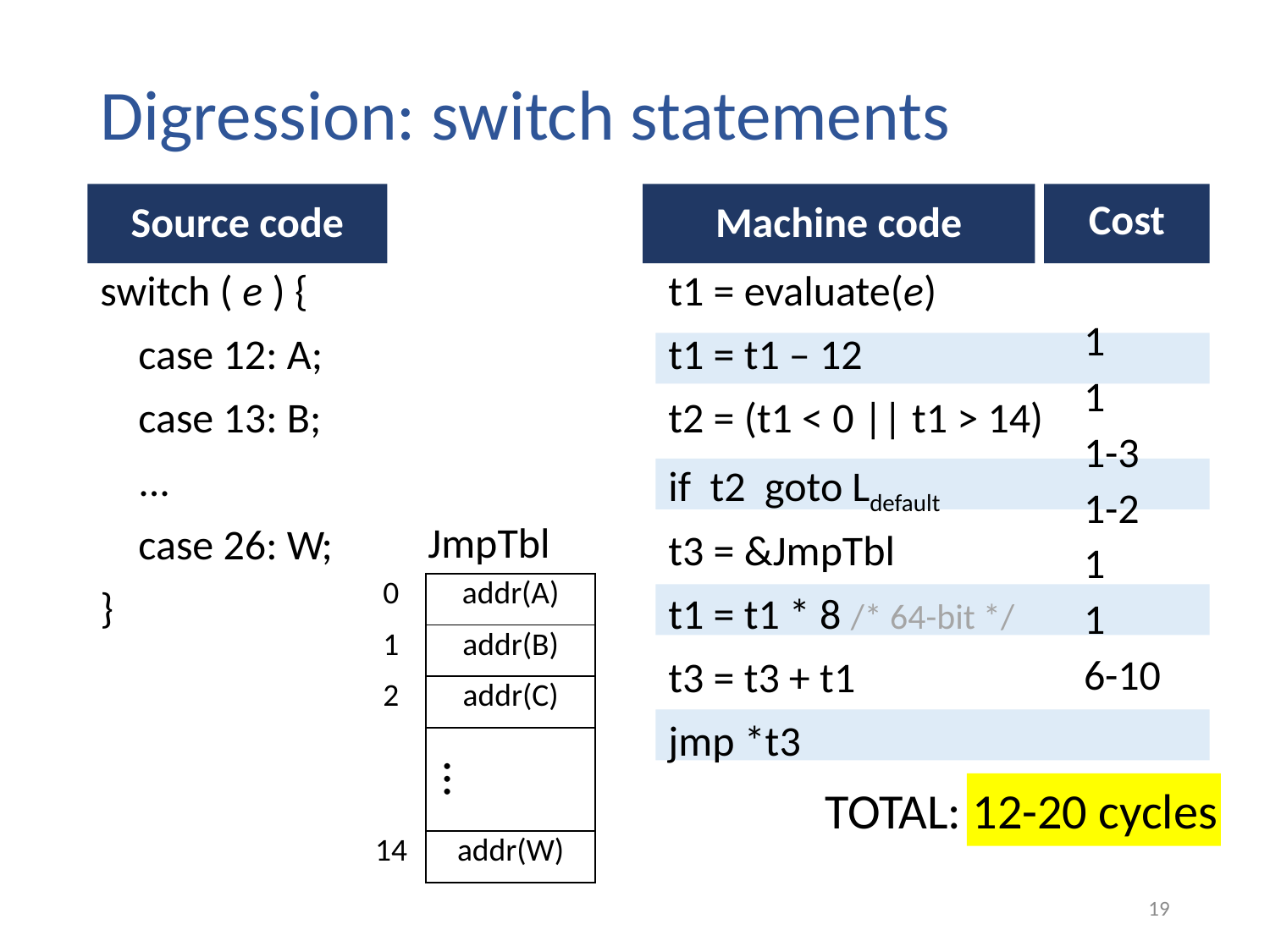

# Digression: switch statements
Source code
Machine code
Cost
switch ( e ) {
    case 12: A;
    case 13: B;
    ...
    case 26: W;
}
t1 = evaluate(e)
t1 = t1 – 12
t2 = (t1 < 0 || t1 > 14)
if  t2  goto Ldefault
t3 = &JmpTbl
t1 = t1 * 8 /* 64-bit */
t3 = t3 + t1
jmp *t3

1
1
1-3
1-2
1
1
6-10

JmpTbl
| 0 |
| --- |
| 1 |
| 2 |
|  |
| 14 |
| addr(A) |
| --- |
| addr(B) |
| addr(C) |
| ... |
| addr(W) |

TOTAL: 12-20 cycles

19